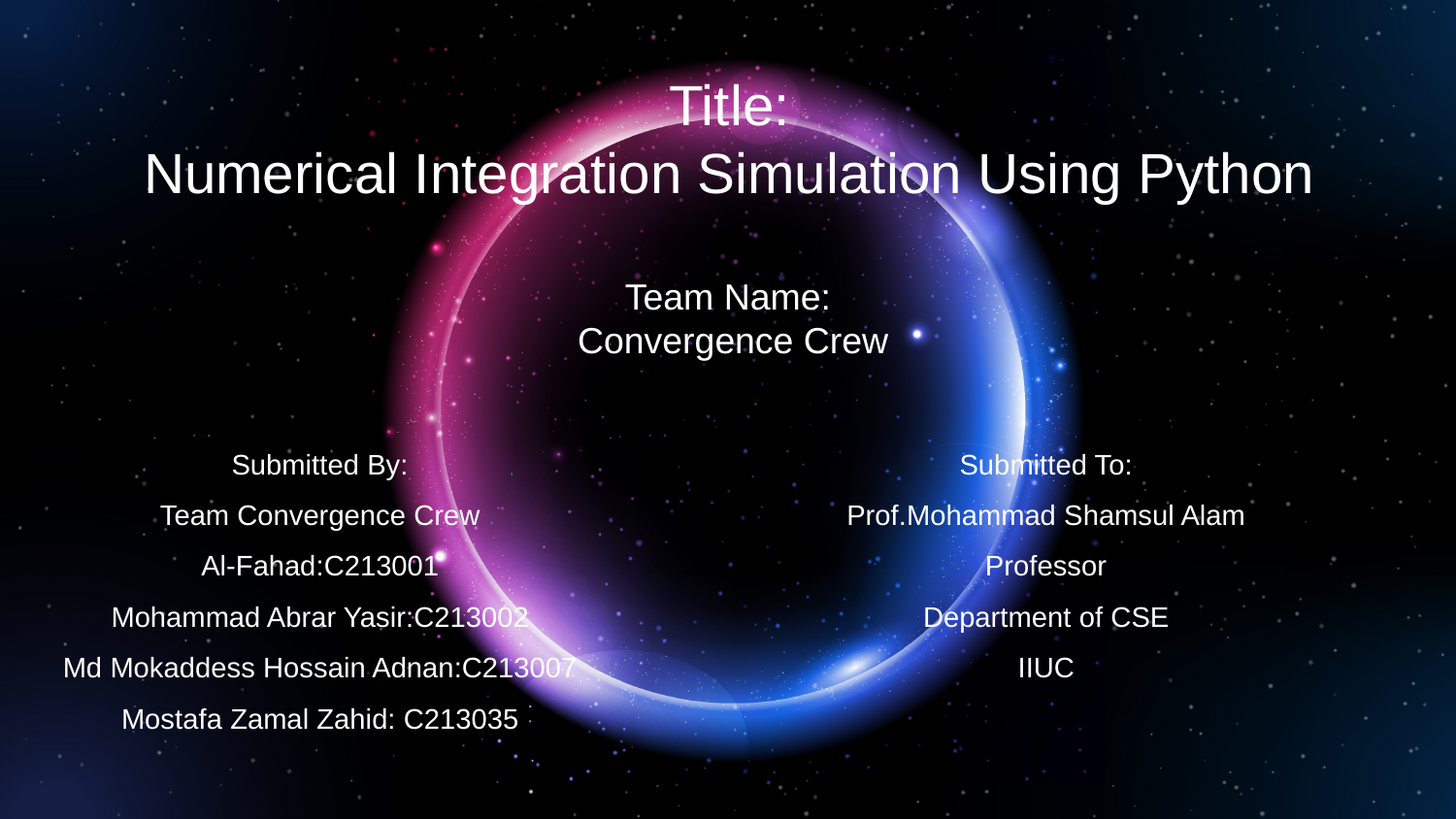

Title:
Numerical Integration Simulation Using Python
Team Name:
 Convergence Crew

Submitted By:
Team Convergence Crew
Al-Fahad:C213001
Mohammad Abrar Yasir:C213002
Md Mokaddess Hossain Adnan:C213007
Mostafa Zamal Zahid: C213035
Submitted To:
Prof.Mohammad Shamsul Alam
Professor
Department of CSE
IIUC